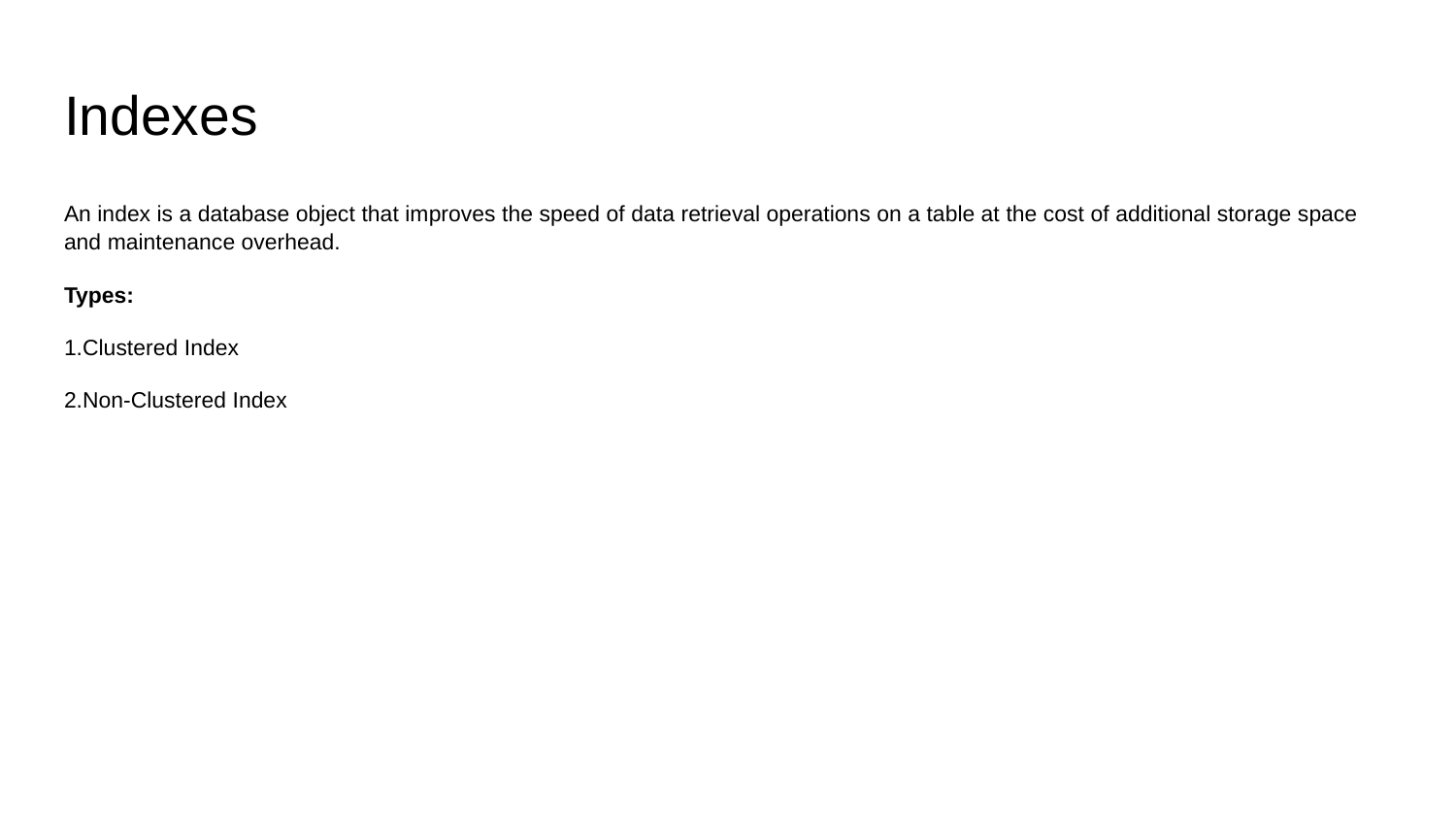

# Indexes
An index is a database object that improves the speed of data retrieval operations on a table at the cost of additional storage space and maintenance overhead.
Types:
1.Clustered Index
2.Non-Clustered Index